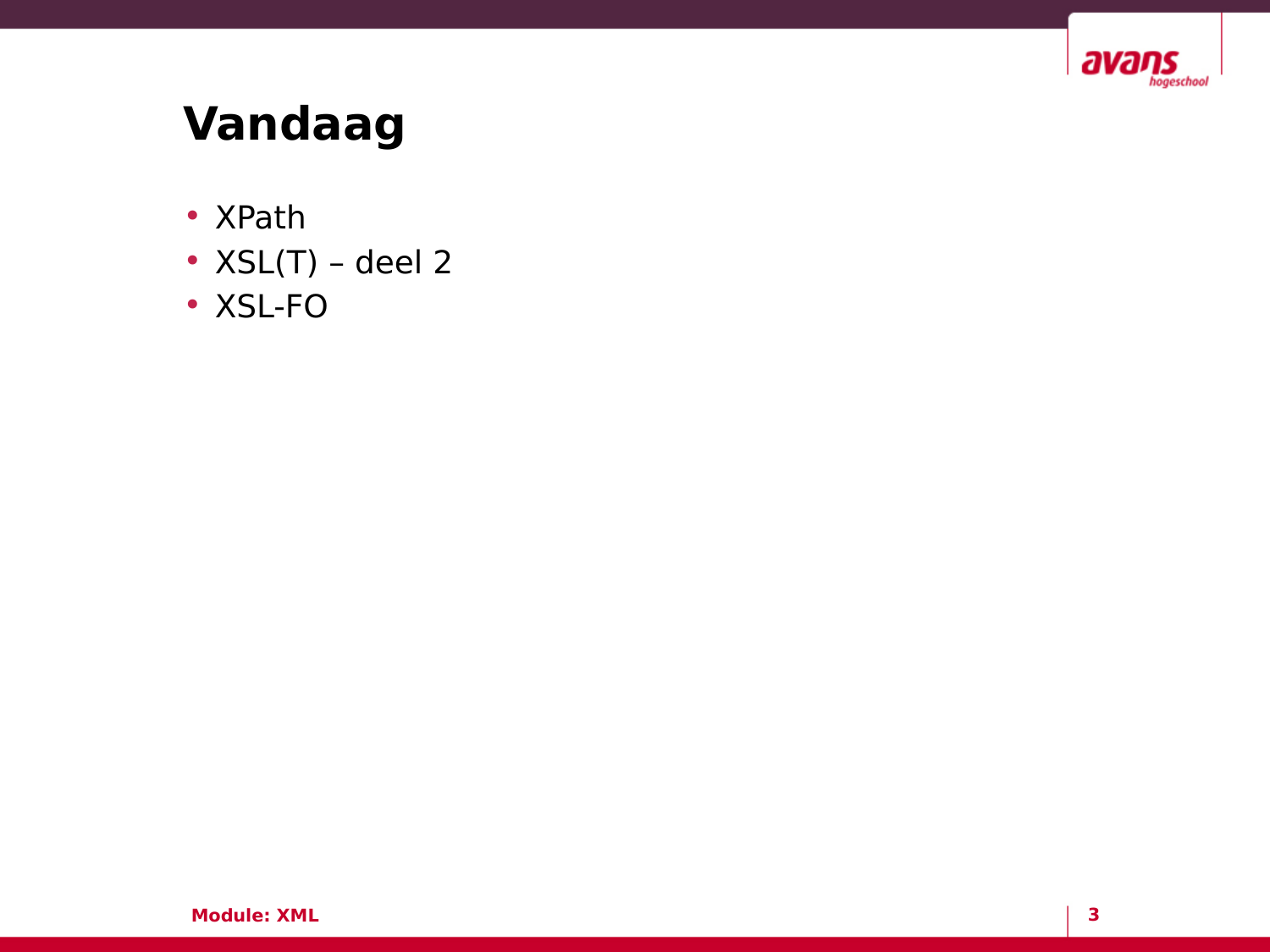

# Vandaag
XPath
XSL(T) – deel 2
XSL-FO
3